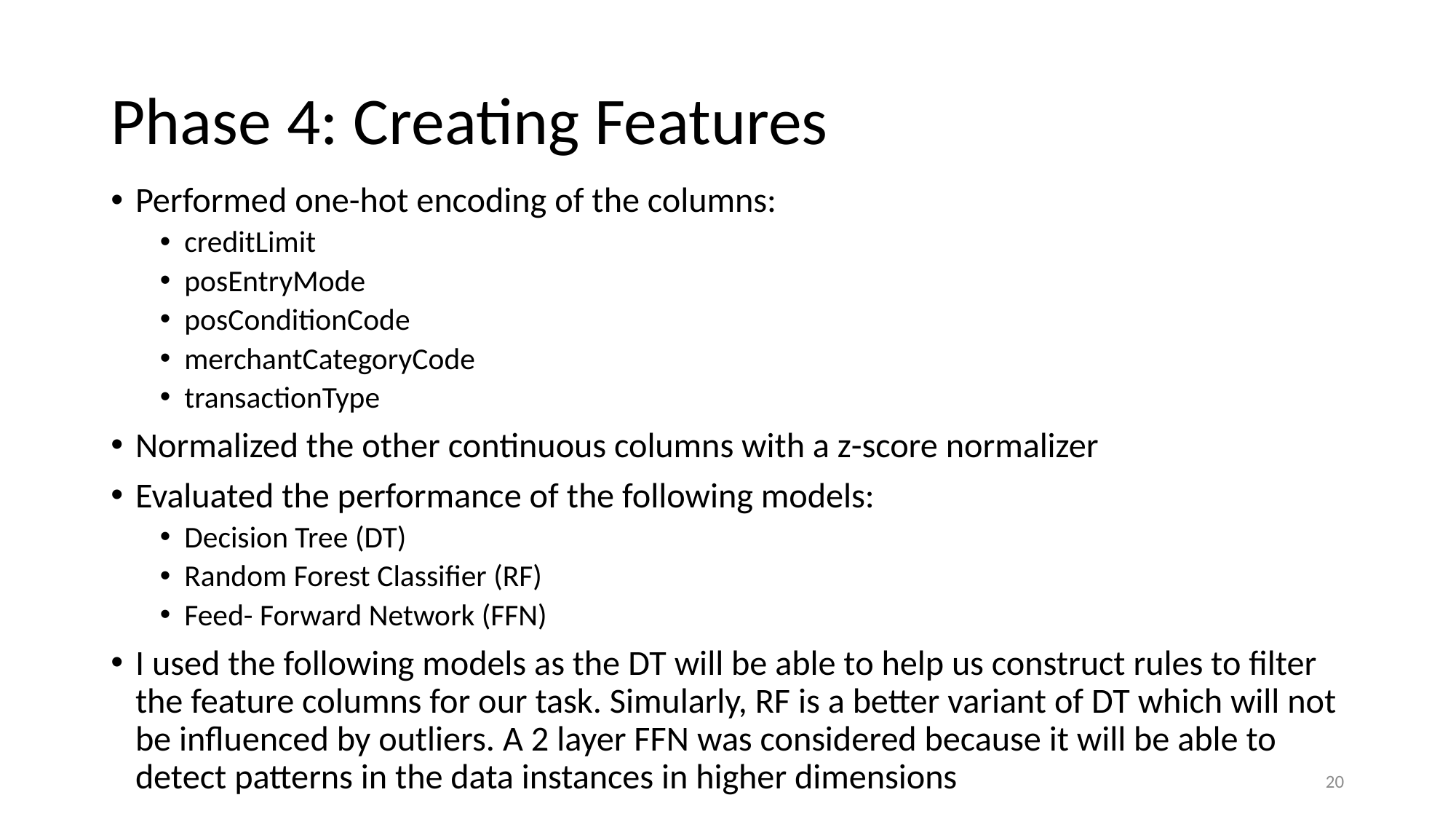

# Phase 4: Creating Features
Performed one-hot encoding of the columns:
creditLimit
posEntryMode
posConditionCode
merchantCategoryCode
transactionType
Normalized the other continuous columns with a z-score normalizer
Evaluated the performance of the following models:
Decision Tree (DT)
Random Forest Classifier (RF)
Feed- Forward Network (FFN)
I used the following models as the DT will be able to help us construct rules to filter the feature columns for our task. Simularly, RF is a better variant of DT which will not be influenced by outliers. A 2 layer FFN was considered because it will be able to detect patterns in the data instances in higher dimensions
20